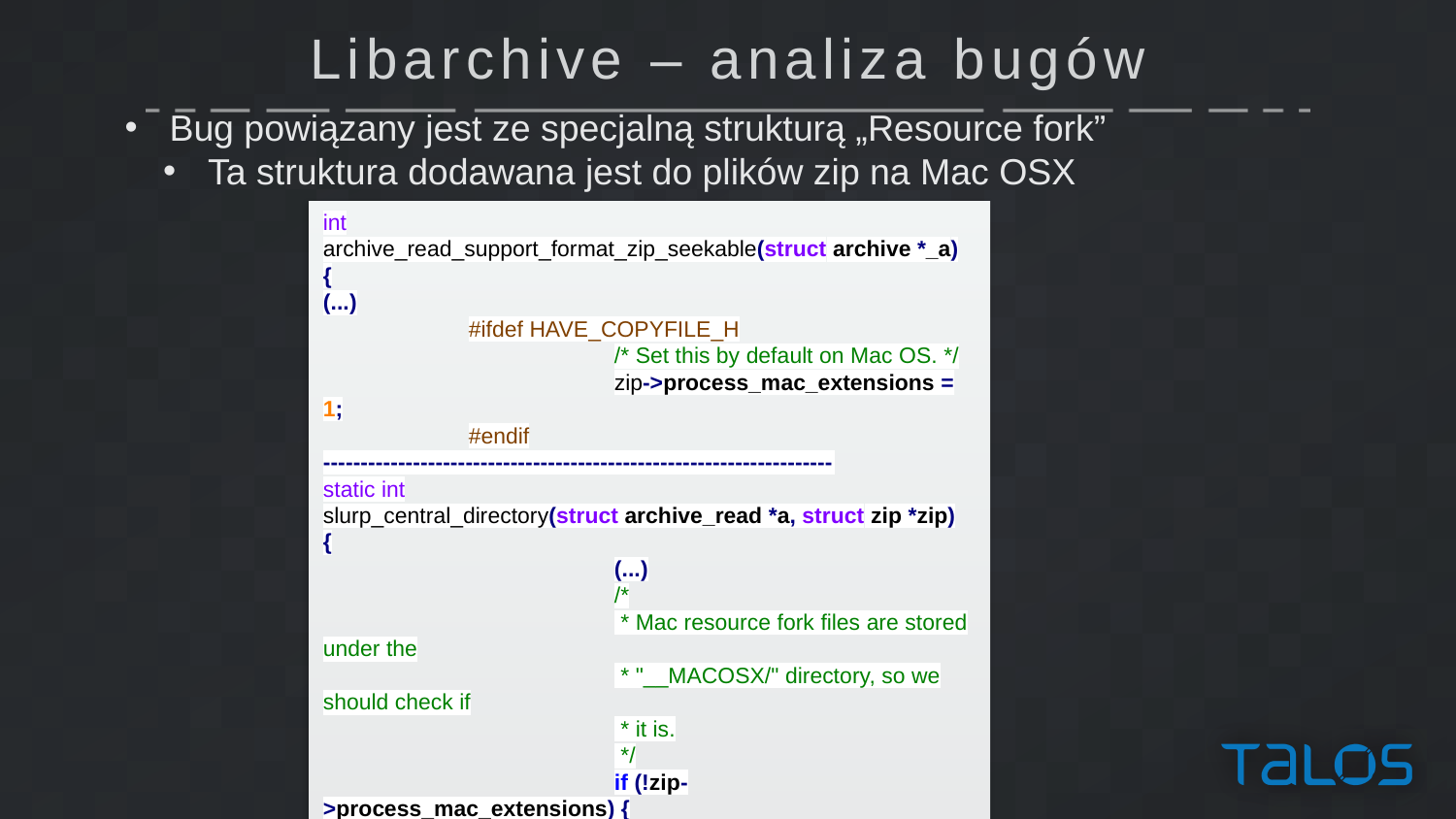

# Libarchive – analiza bugów
 Bug powiązany jest ze specjalną strukturą „Resource fork”
 Ta struktura dodawana jest do plików zip na Mac OSX
int
archive_read_support_format_zip_seekable(struct archive *_a)
{
(...)
	#ifdef HAVE_COPYFILE_H
		/* Set this by default on Mac OS. */
		zip->process_mac_extensions = 1;
	#endif
--------------------------------------------------------------------
static int
slurp_central_directory(struct archive_read *a, struct zip *zip)
{
		(...)
		/*
		 * Mac resource fork files are stored under the
		 * "__MACOSX/" directory, so we should check if
		 * it is.
		 */
		if (!zip->process_mac_extensions) {
			/* Treat every entry as a regular entry. */
			__archive_rb_tree_insert_node(&zip->tree,
			    &zip_entry->node);